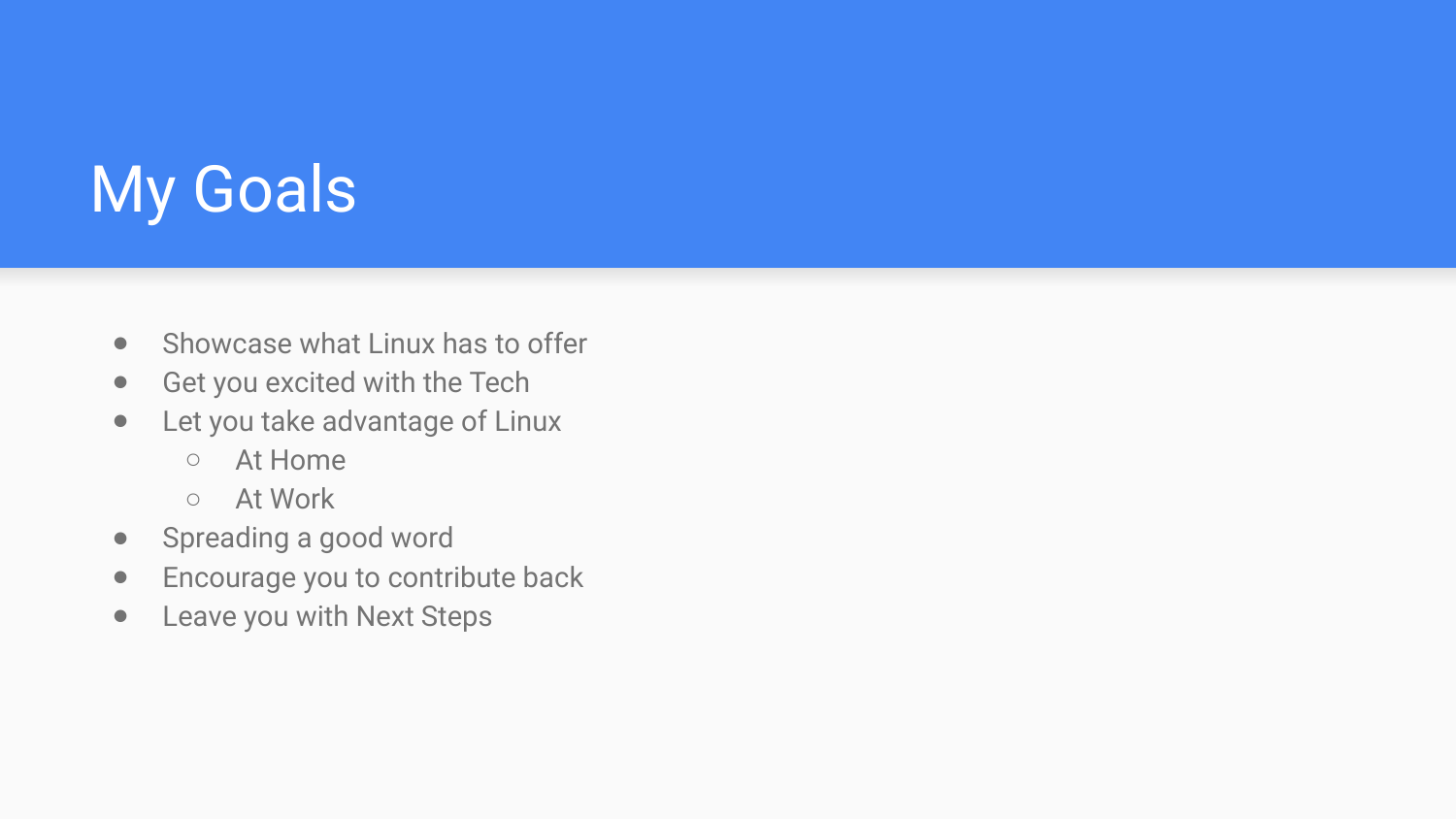

# My Goals
Showcase what Linux has to offer
Get you excited with the Tech
Let you take advantage of Linux
At Home
At Work
Spreading a good word
Encourage you to contribute back
Leave you with Next Steps